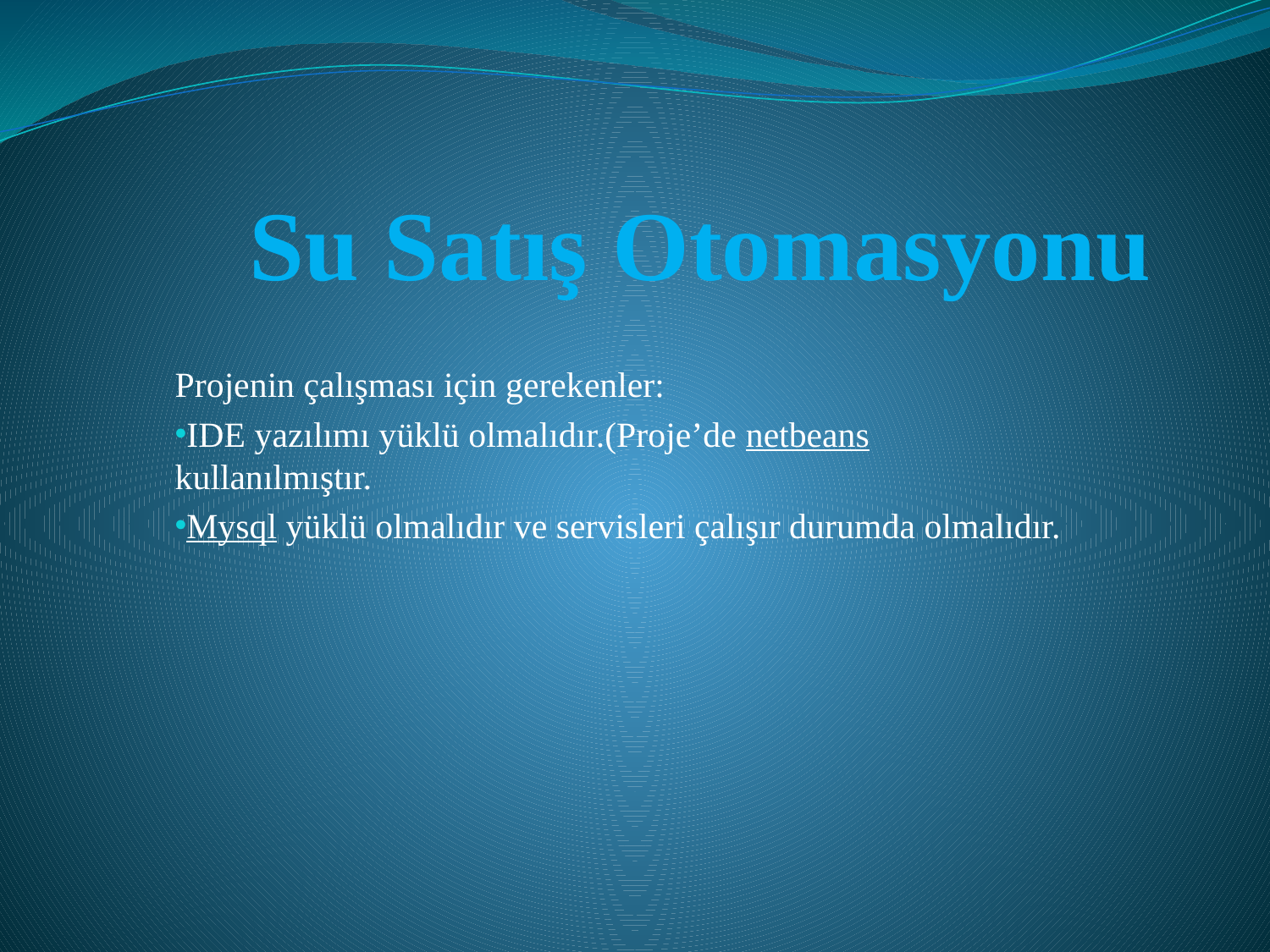

# Su Satış Otomasyonu
Projenin çalışması için gerekenler:
IDE yazılımı yüklü olmalıdır.(Proje’de netbeans kullanılmıştır.
Mysql yüklü olmalıdır ve servisleri çalışır durumda olmalıdır.